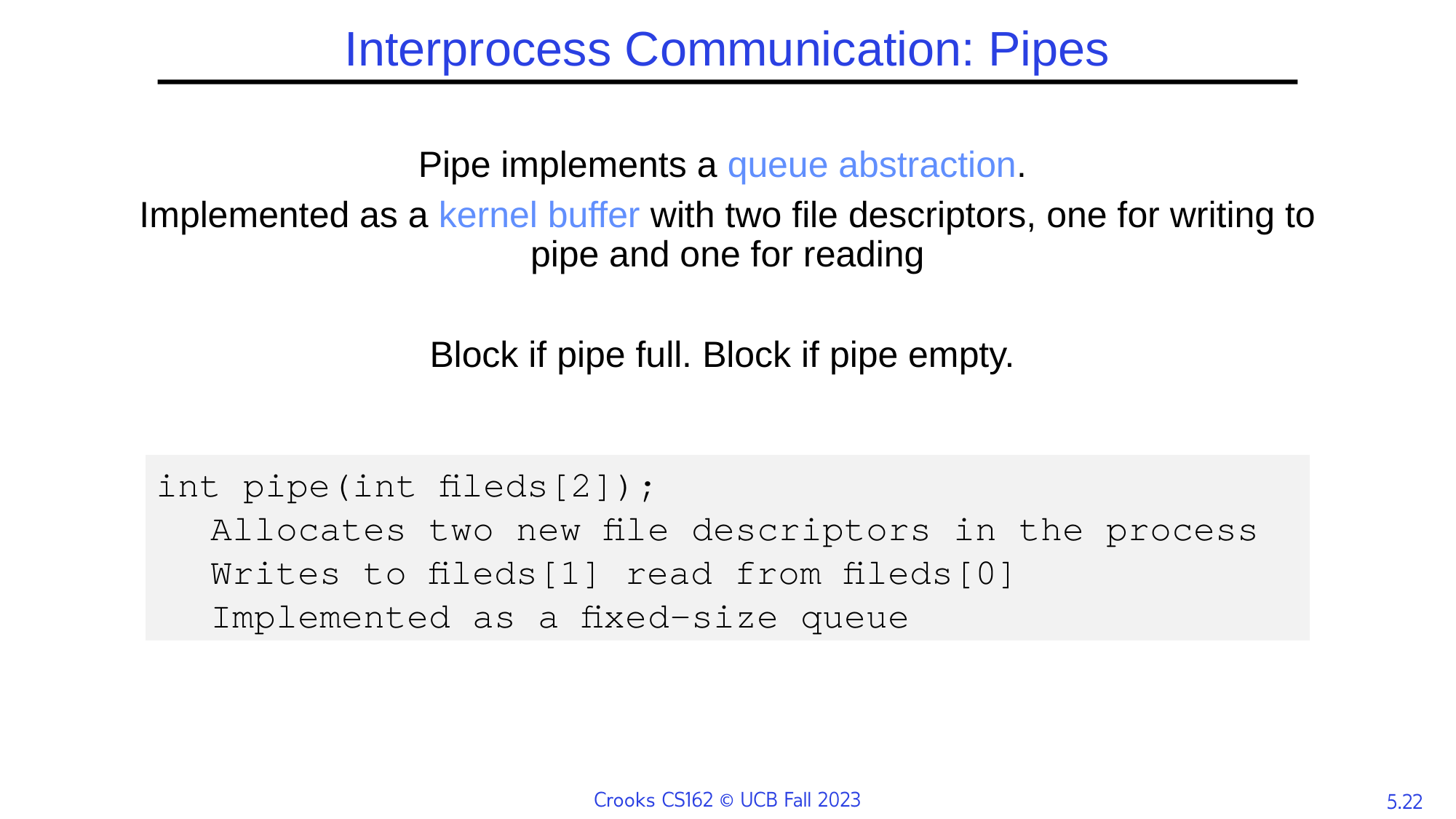

# Interprocess Communication: Pipes
Pipe implements a queue abstraction.
Implemented as a kernel buffer with two file descriptors, one for writing to pipe and one for reading

Block if pipe full. Block if pipe empty.

int pipe(int fileds[2]);
Allocates two new file descriptors in the process
Writes to fileds[1] read from fileds[0]
Implemented as a fixed-size queue